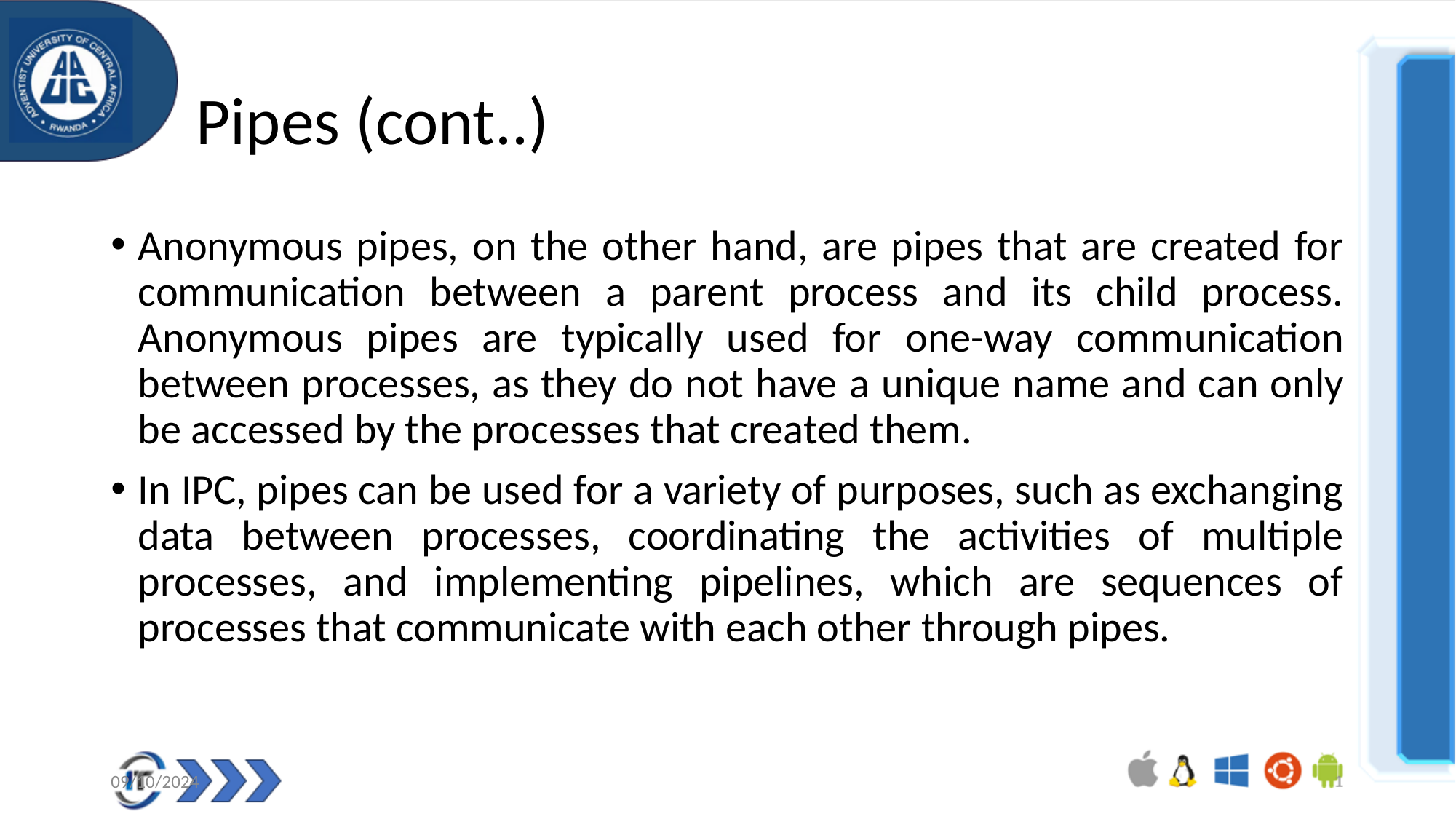

# Pipes (cont..)
Anonymous pipes, on the other hand, are pipes that are created for communication between a parent process and its child process. Anonymous pipes are typically used for one-way communication between processes, as they do not have a unique name and can only be accessed by the processes that created them.
In IPC, pipes can be used for a variety of purposes, such as exchanging data between processes, coordinating the activities of multiple processes, and implementing pipelines, which are sequences of processes that communicate with each other through pipes.

09/10/2024